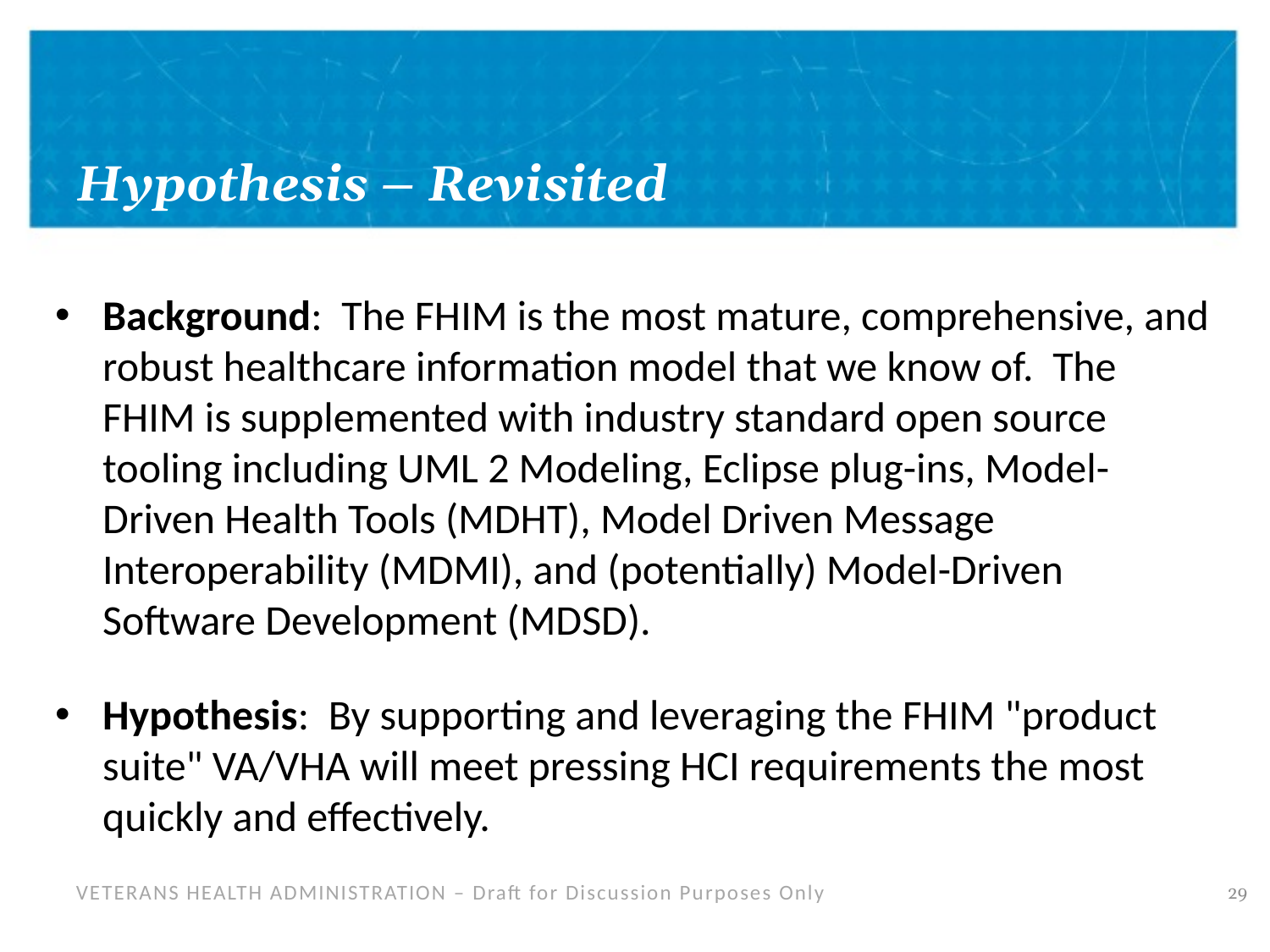

# Hypothesis – Revisited
Background:  The FHIM is the most mature, comprehensive, and robust healthcare information model that we know of.  The FHIM is supplemented with industry standard open source tooling including UML 2 Modeling, Eclipse plug-ins, Model-Driven Health Tools (MDHT), Model Driven Message Interoperability (MDMI), and (potentially) Model-Driven Software Development (MDSD).

Hypothesis:  By supporting and leveraging the FHIM "product suite" VA/VHA will meet pressing HCI requirements the most quickly and effectively.
29